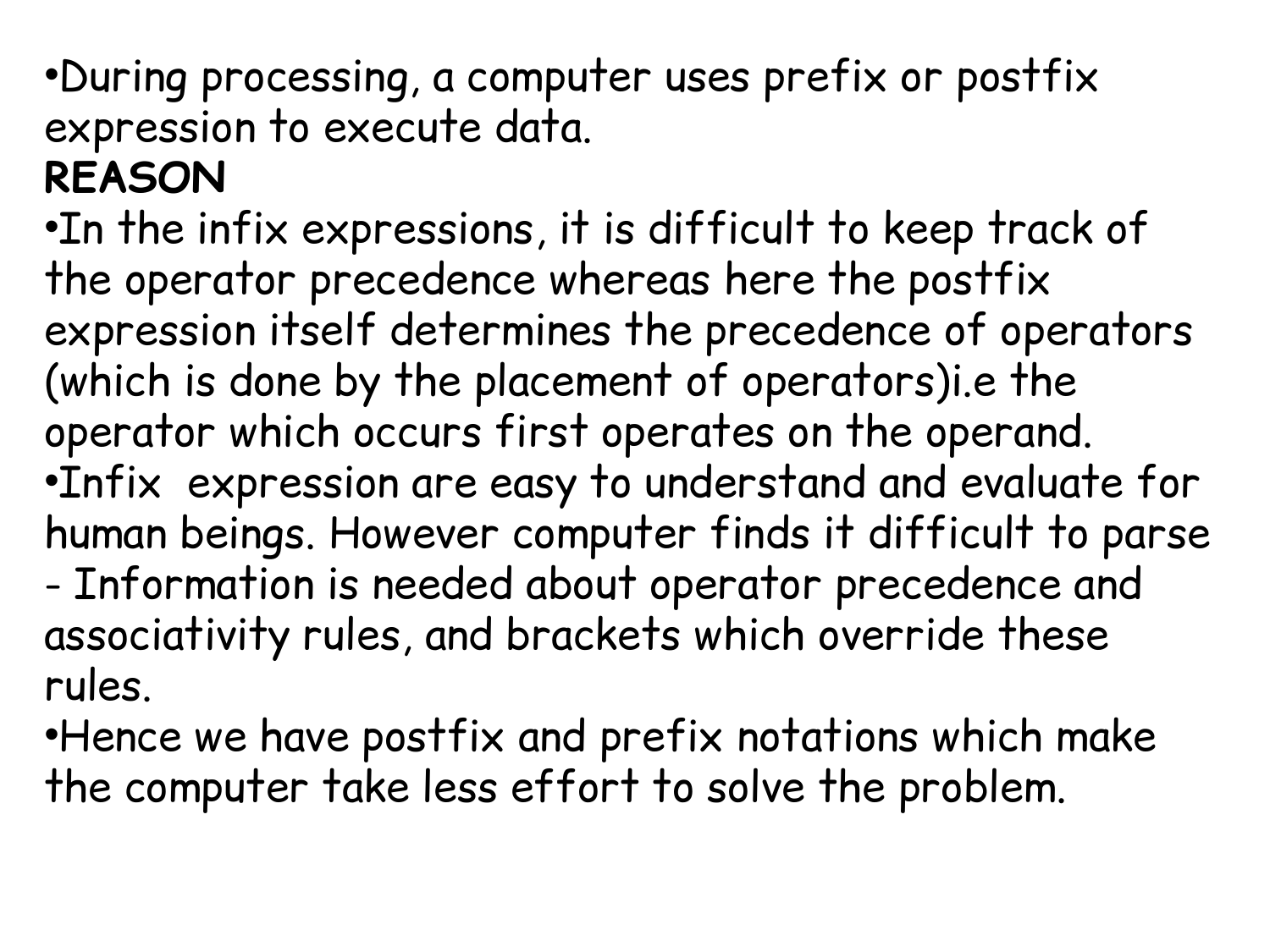

During processing, a computer uses prefix or postfix expression to execute data.
REASON
In the infix expressions, it is difficult to keep track of the operator precedence whereas here the postfix expression itself determines the precedence of operators (which is done by the placement of operators)i.e the operator which occurs first operates on the operand.
Infix  expression are easy to understand and evaluate for human beings. However computer finds it difficult to parse - Information is needed about operator precedence and associativity rules, and brackets which override these rules.
Hence we have postfix and prefix notations which make the computer take less effort to solve the problem.